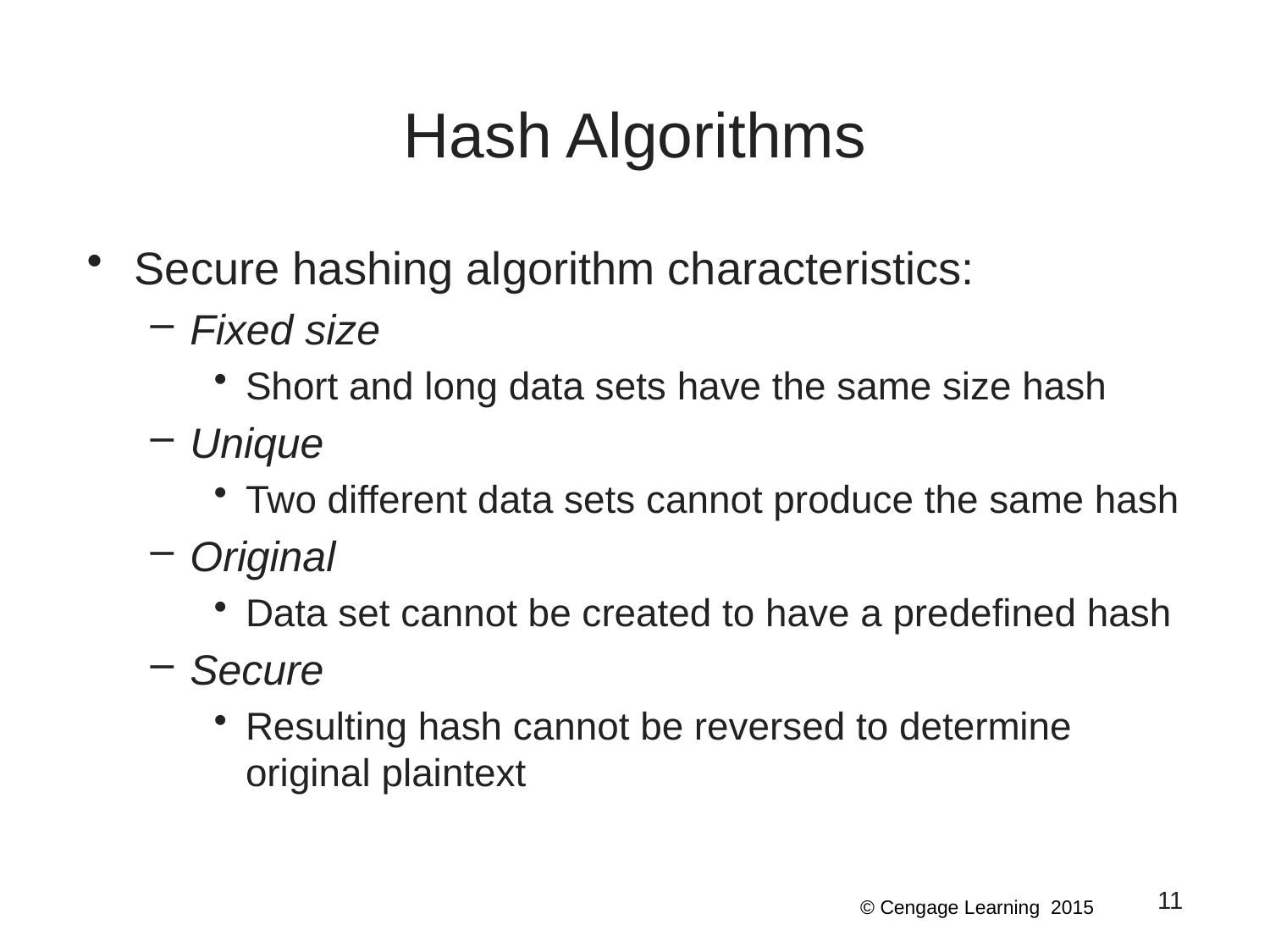

# Hash Algorithms
Secure hashing algorithm characteristics:
Fixed size
Short and long data sets have the same size hash
Unique
Two different data sets cannot produce the same hash
Original
Data set cannot be created to have a predefined hash
Secure
Resulting hash cannot be reversed to determine original plaintext

11